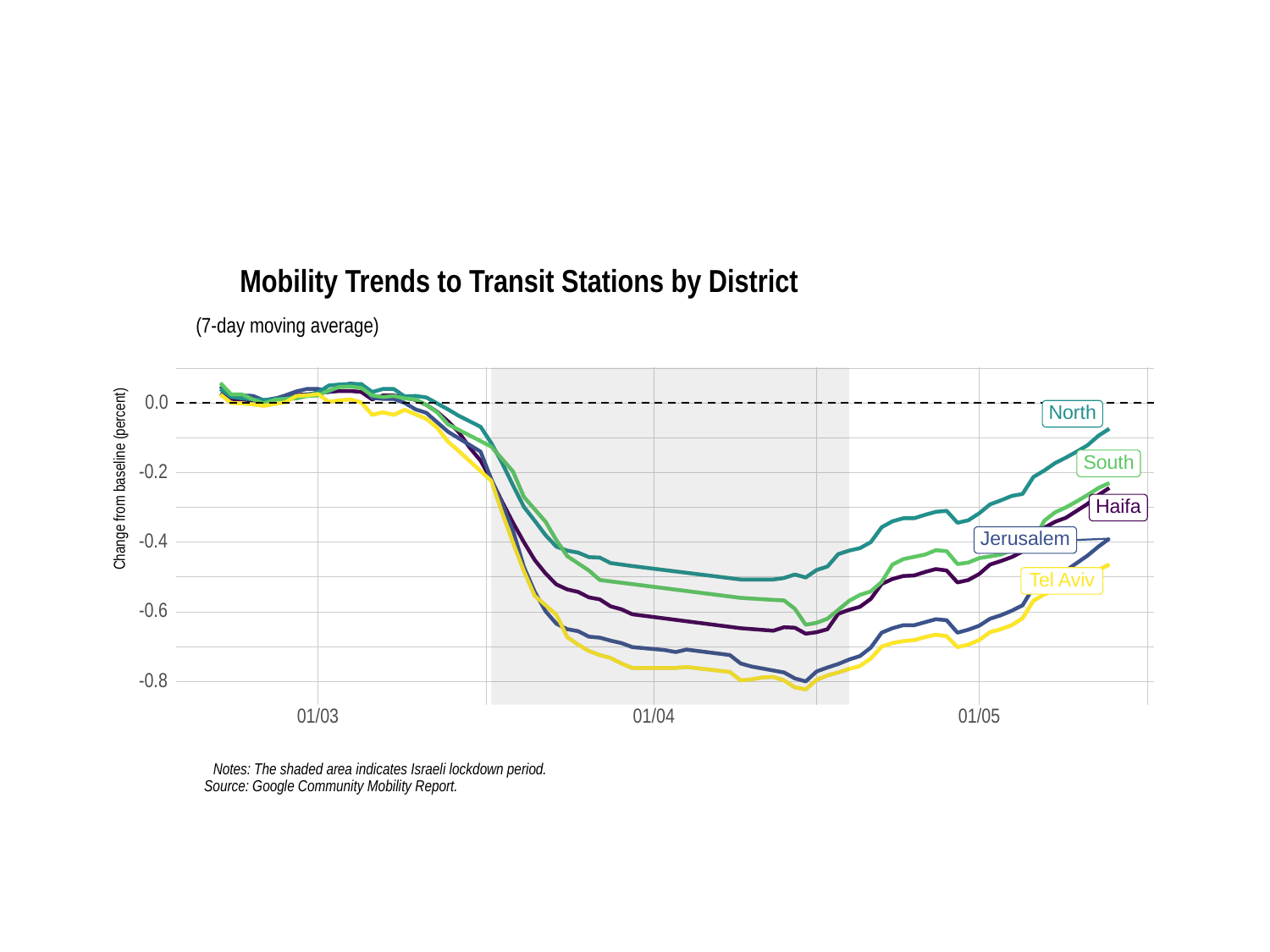

Mobility Trends to Transit Stations by District
(7-day moving average)

0.0

North

South
-0.2
Change from baseline (percent)

Haifa

Jerusalem
-0.4

Tel Aviv

-0.6

-0.8

01/03
01/04
01/05
Notes: The shaded area indicates Israeli lockdown period.
Source: Google Community Mobility Report.